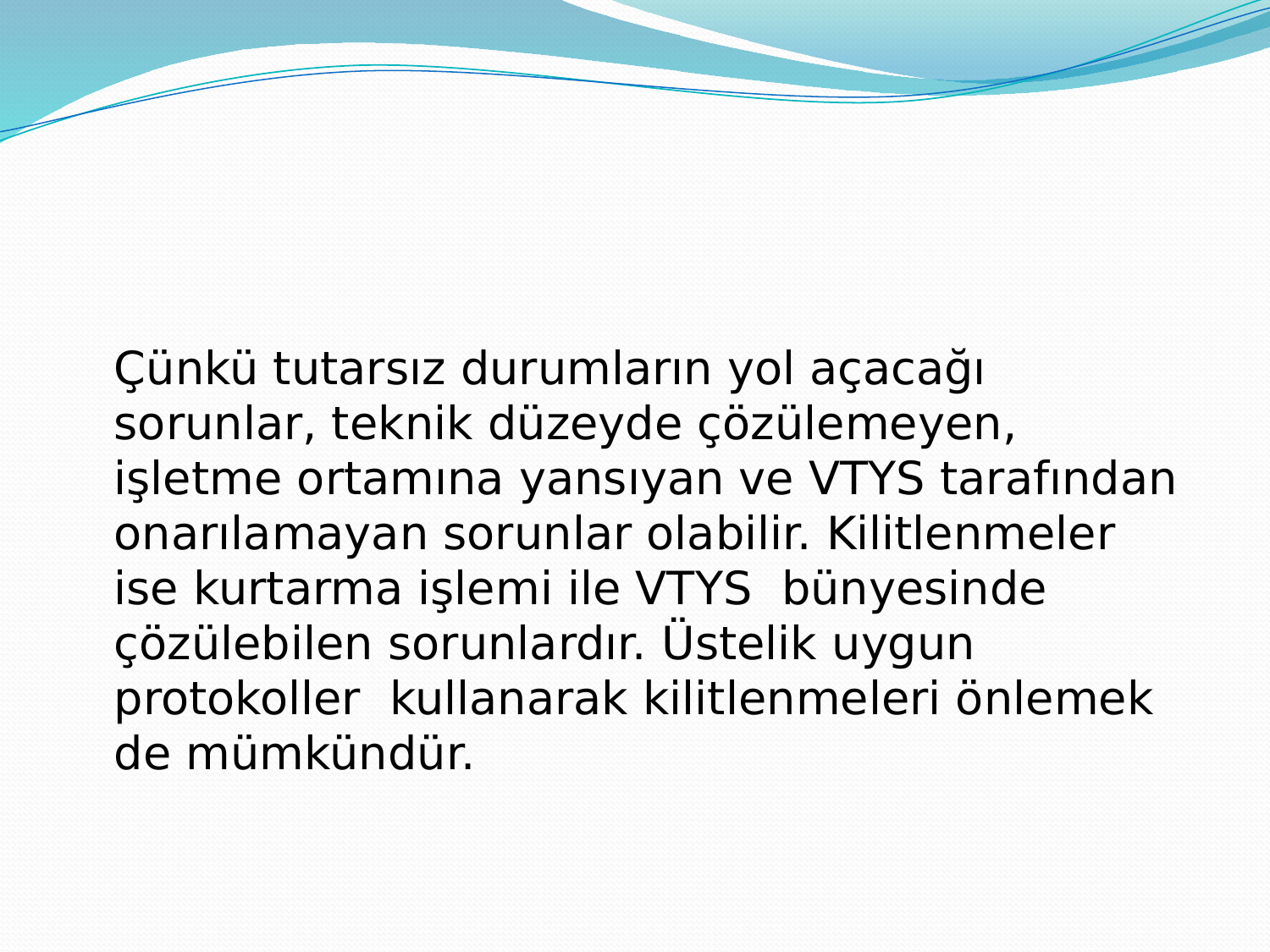

#

	Çünkü tutarsız durumların yol açacağı sorunlar, teknik düzeyde çözülemeyen, işletme ortamına yansıyan ve VTYS tarafından onarılamayan sorunlar olabilir. Kilitlenmeler ise kurtarma işlemi ile VTYS  bünyesinde çözülebilen sorunlardır. Üstelik uygun protokoller  kullanarak kilitlenmeleri önlemek de mümkündür.